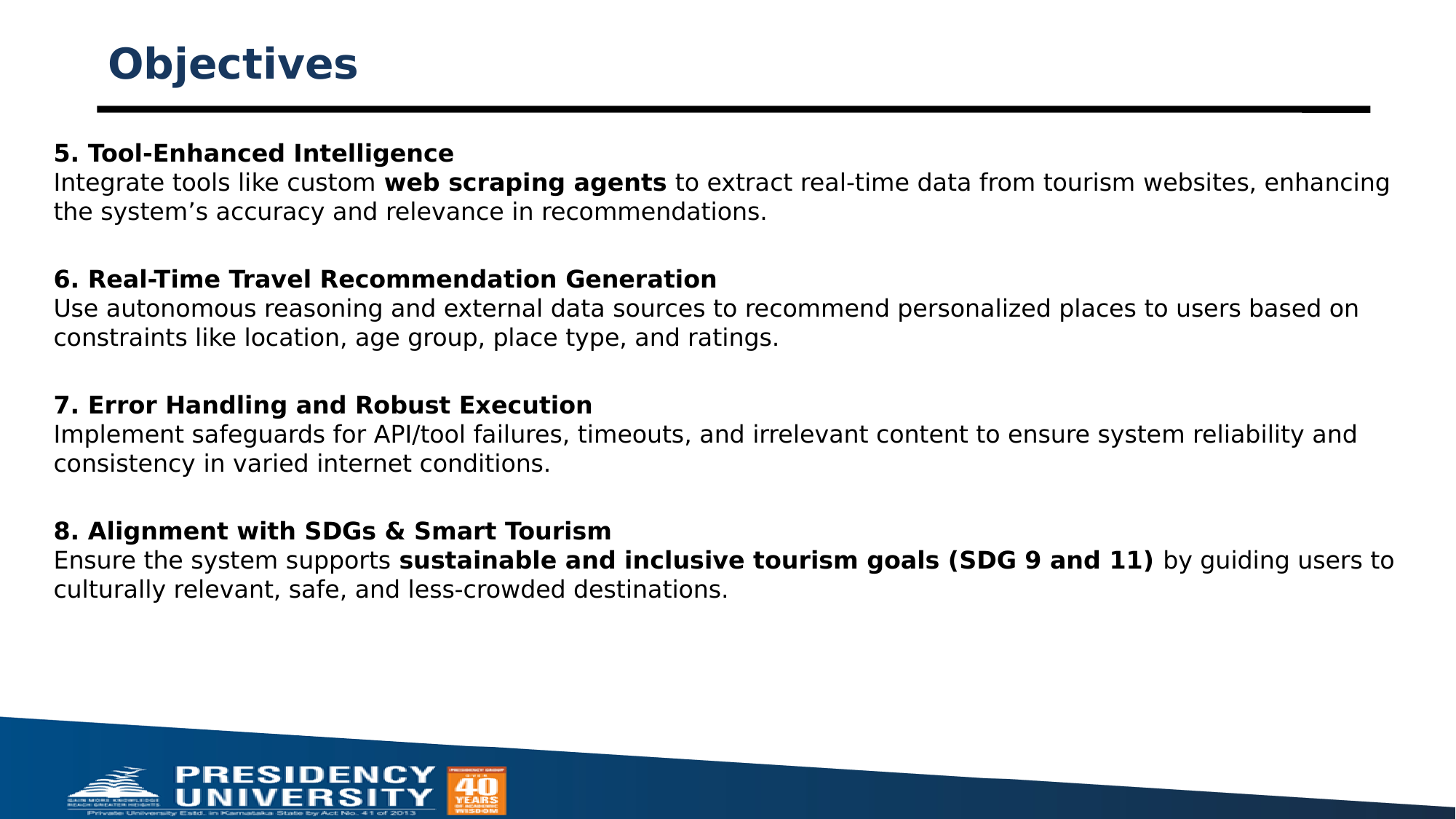

# Objectives
5. Tool-Enhanced Intelligence
Integrate tools like custom web scraping agents to extract real-time data from tourism websites, enhancing the system’s accuracy and relevance in recommendations.

6. Real-Time Travel Recommendation Generation
Use autonomous reasoning and external data sources to recommend personalized places to users based on constraints like location, age group, place type, and ratings.

7. Error Handling and Robust Execution
Implement safeguards for API/tool failures, timeouts, and irrelevant content to ensure system reliability and consistency in varied internet conditions.

8. Alignment with SDGs & Smart Tourism
Ensure the system supports sustainable and inclusive tourism goals (SDG 9 and 11) by guiding users to culturally relevant, safe, and less-crowded destinations.